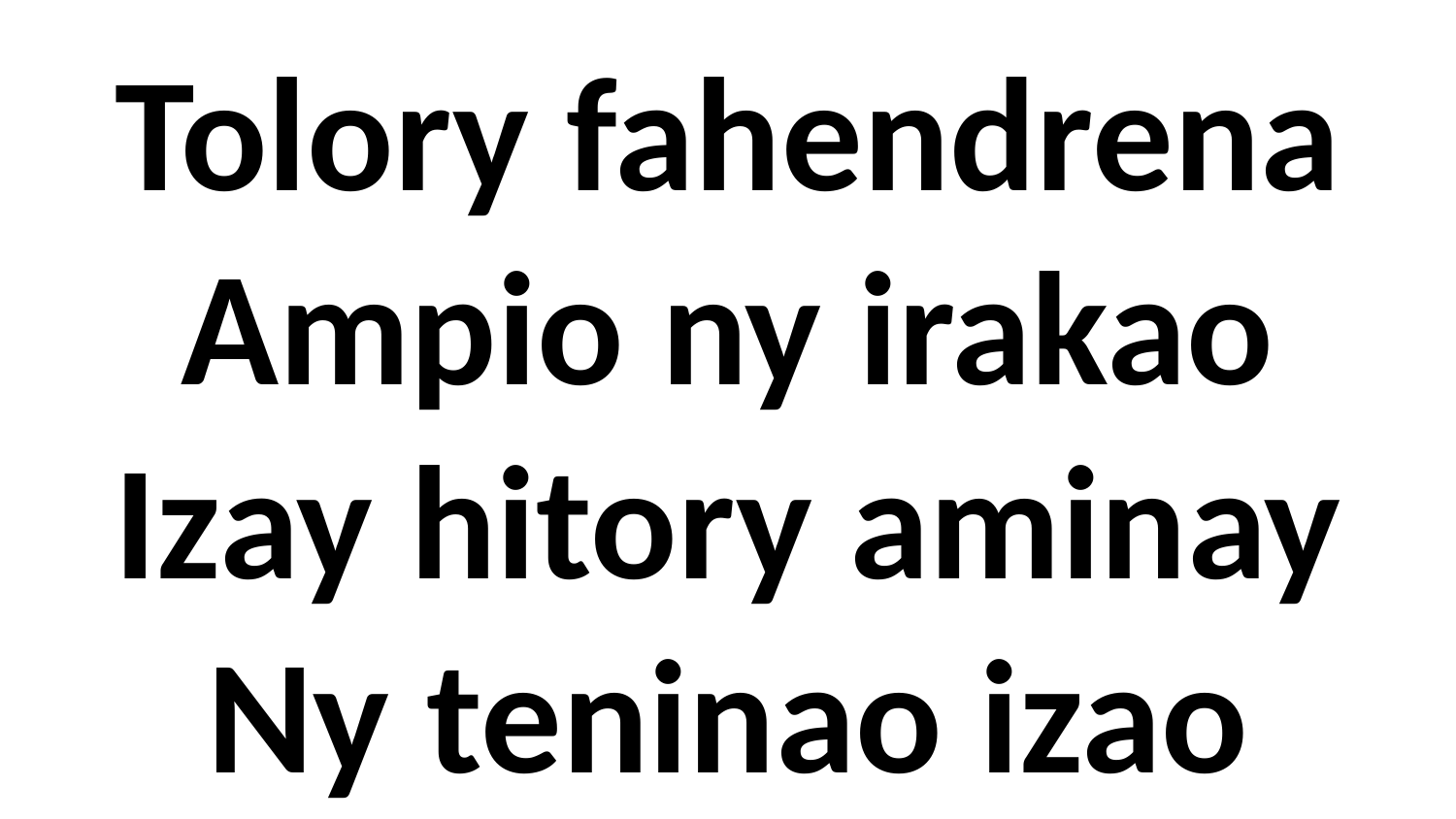

Tolory fahendrena
Ampio ny irakao
Izay hitory aminay
Ny teninao izao